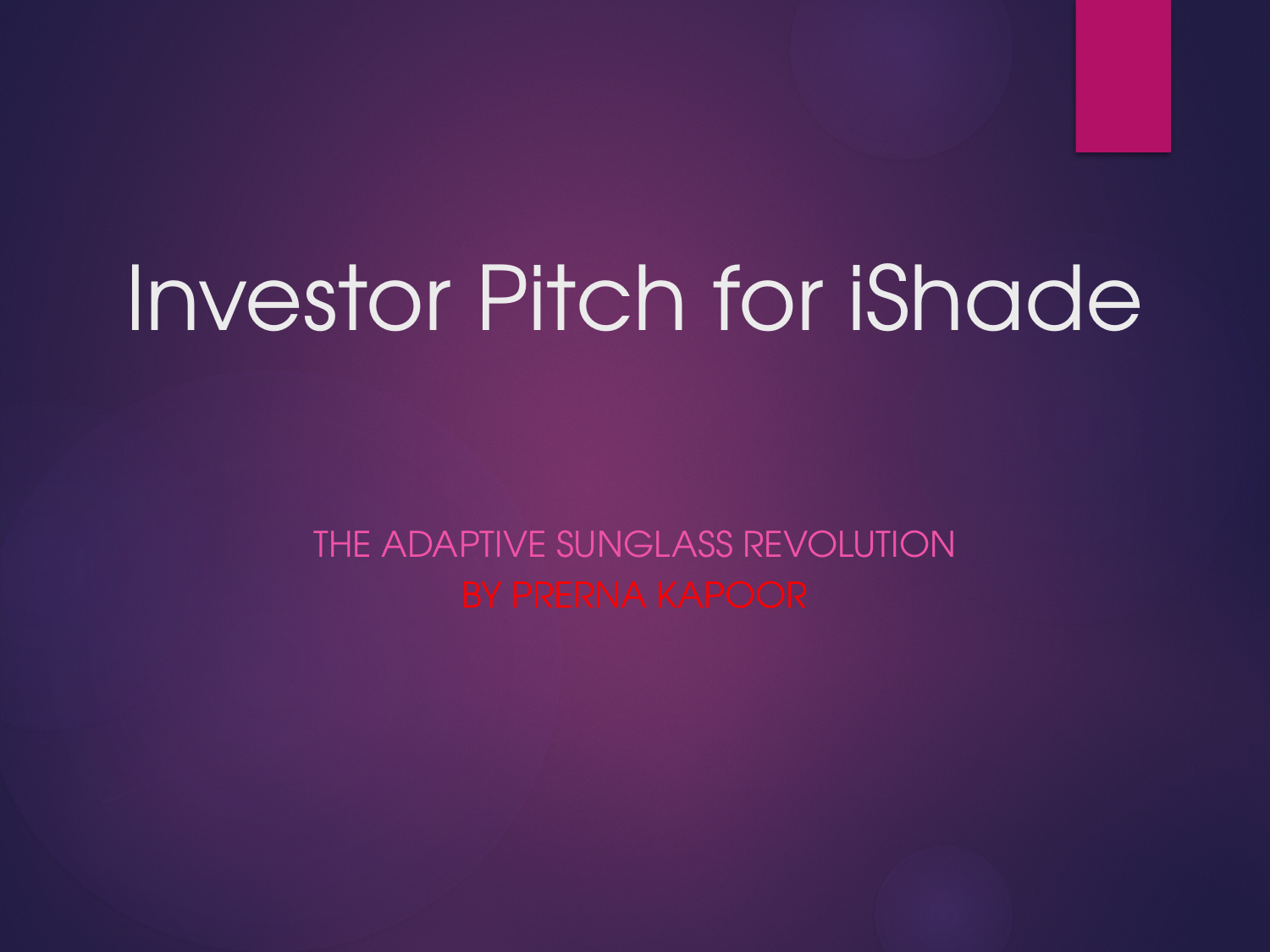

# Investor Pitch for iShade
The Adaptive Sunglass Revolution
By Prerna kapoor